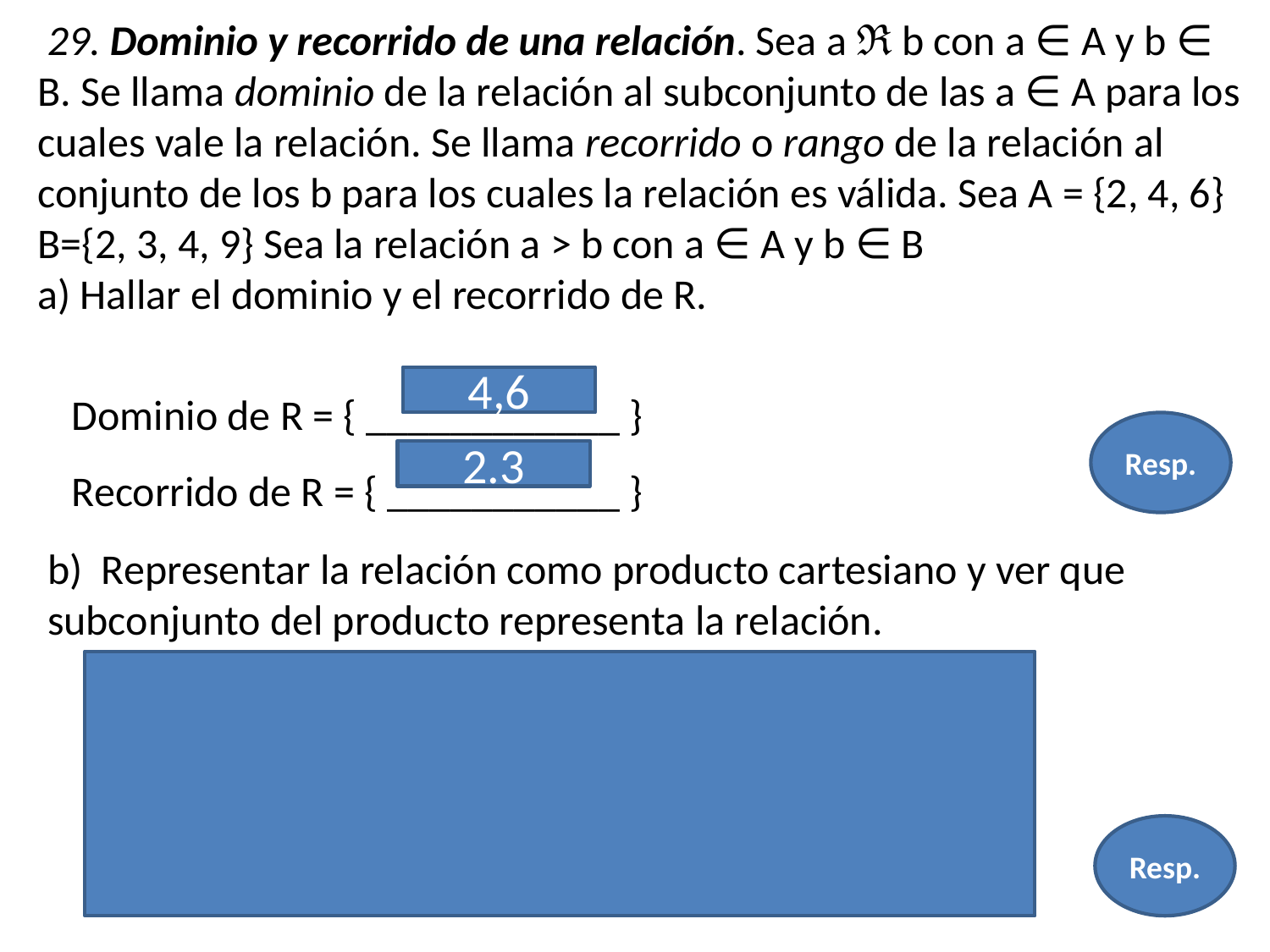

# 29. Dominio y recorrido de una relación. Sea a ℜ b con a ∈ A y b ∈ B. Se llama dominio de la relación al subconjunto de las a ∈ A para los cuales vale la relación. Se llama recorrido o rango de la relación al conjunto de los b para los cuales la relación es válida. Sea A = {2, 4, 6} B={2, 3, 4, 9} Sea la relación a > b con a ∈ A y b ∈ B a) Hallar el dominio y el recorrido de R.
Dominio de R = { ____________ }
Recorrido de R = { ___________ }

4,6
Resp.
2.3
b)  Representar la relación como producto cartesiano y ver que subconjunto del producto representa la relación.

Resp.